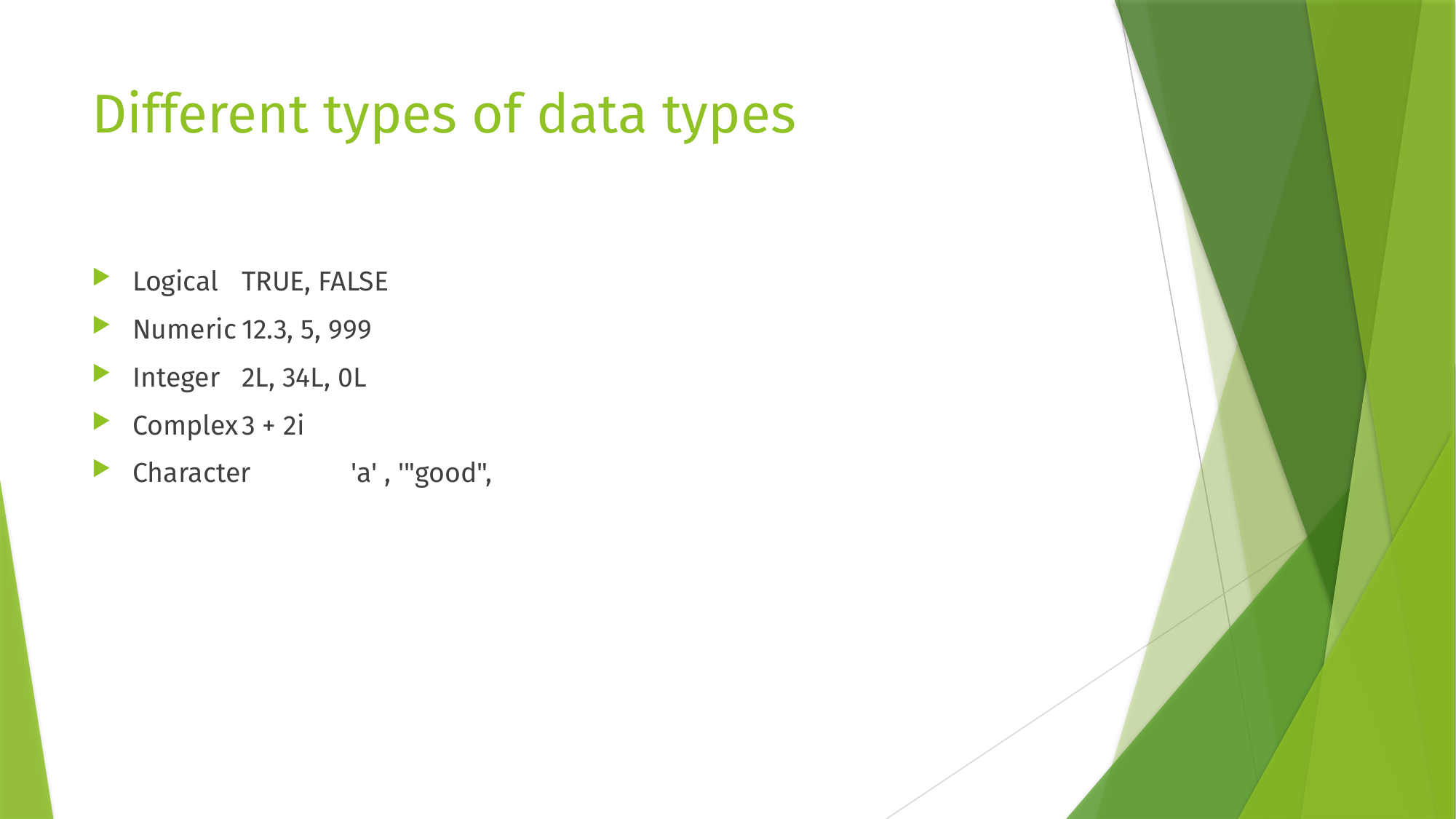

# Different types of data types
Logical	TRUE, FALSE
Numeric	12.3, 5, 999
Integer	2L, 34L, 0L
Complex	3 + 2i
Character	'a' , '"good",